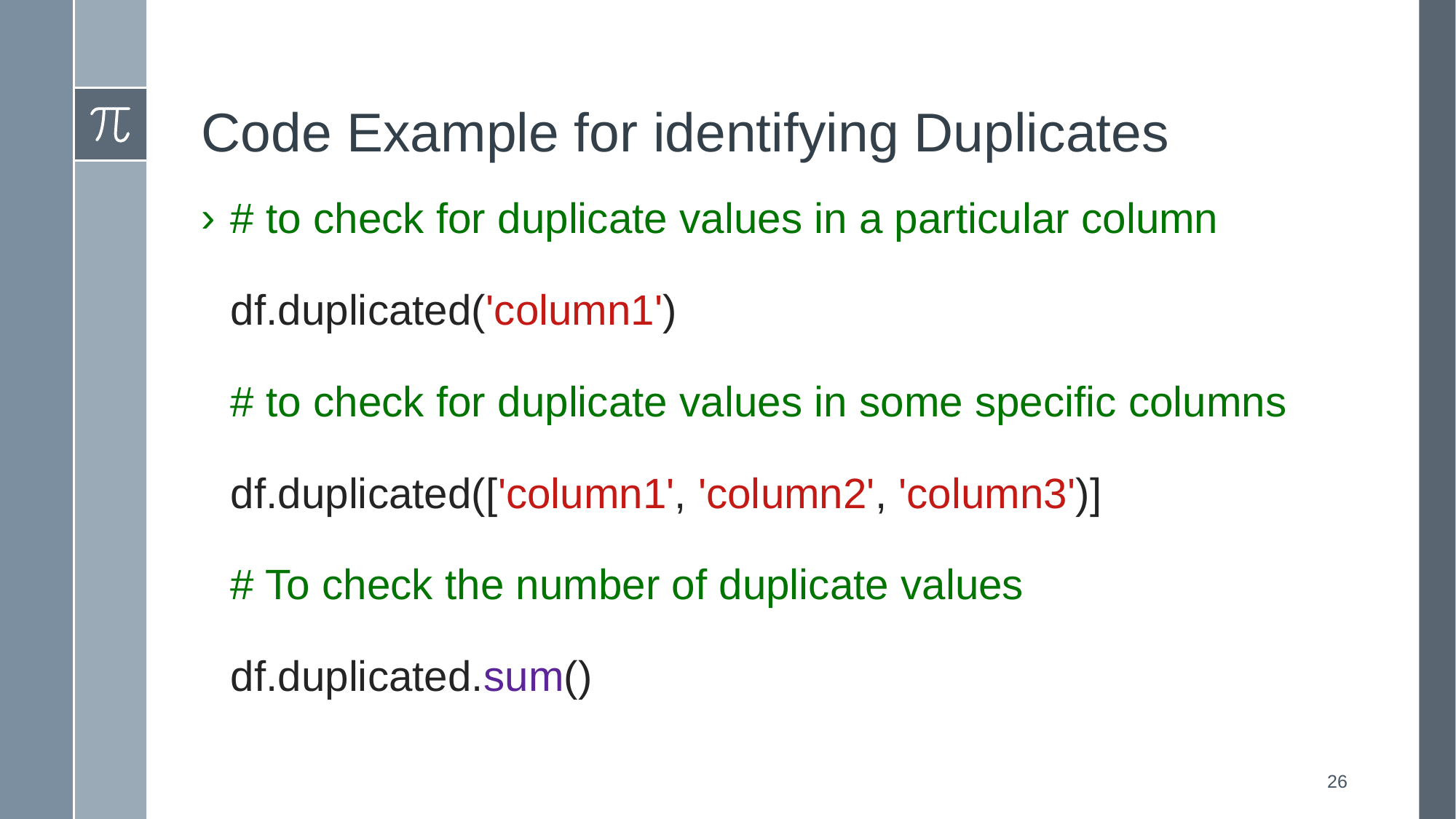

# Code Example for identifying Duplicates
# to check for duplicate values in a particular column df.duplicated('column1') # to check for duplicate values in some specific columns df.duplicated(['column1', 'column2', 'column3')] # To check the number of duplicate values df.duplicated.sum()
26